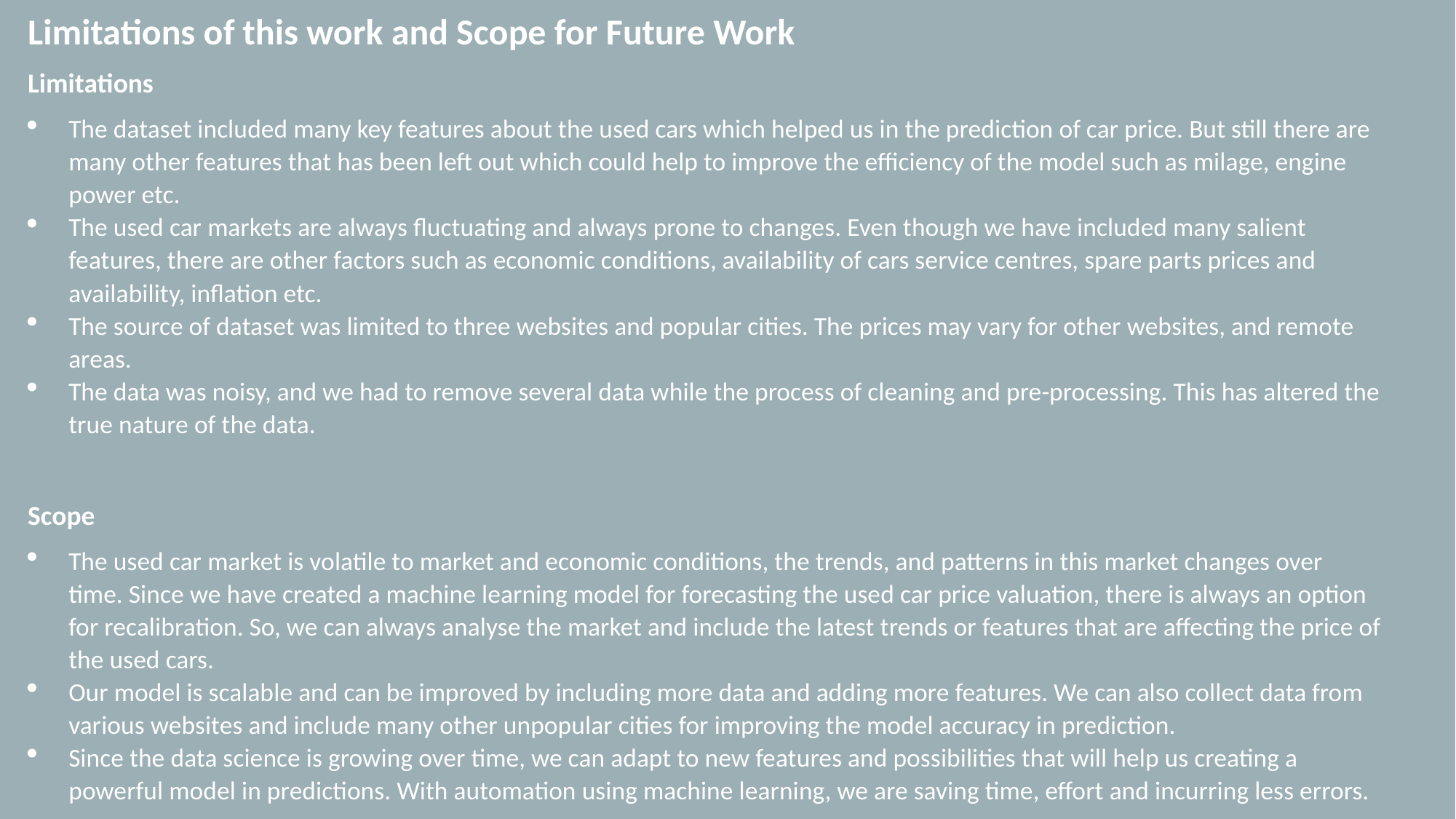

Limitations of this work and Scope for Future Work
Limitations
The dataset included many key features about the used cars which helped us in the prediction of car price. But still there are many other features that has been left out which could help to improve the efficiency of the model such as milage, engine power etc.
The used car markets are always fluctuating and always prone to changes. Even though we have included many salient features, there are other factors such as economic conditions, availability of cars service centres, spare parts prices and availability, inflation etc.
The source of dataset was limited to three websites and popular cities. The prices may vary for other websites, and remote areas.
The data was noisy, and we had to remove several data while the process of cleaning and pre-processing. This has altered the true nature of the data.

Scope
The used car market is volatile to market and economic conditions, the trends, and patterns in this market changes over time. Since we have created a machine learning model for forecasting the used car price valuation, there is always an option for recalibration. So, we can always analyse the market and include the latest trends or features that are affecting the price of the used cars.
Our model is scalable and can be improved by including more data and adding more features. We can also collect data from various websites and include many other unpopular cities for improving the model accuracy in prediction.
Since the data science is growing over time, we can adapt to new features and possibilities that will help us creating a powerful model in predictions. With automation using machine learning, we are saving time, effort and incurring less errors.